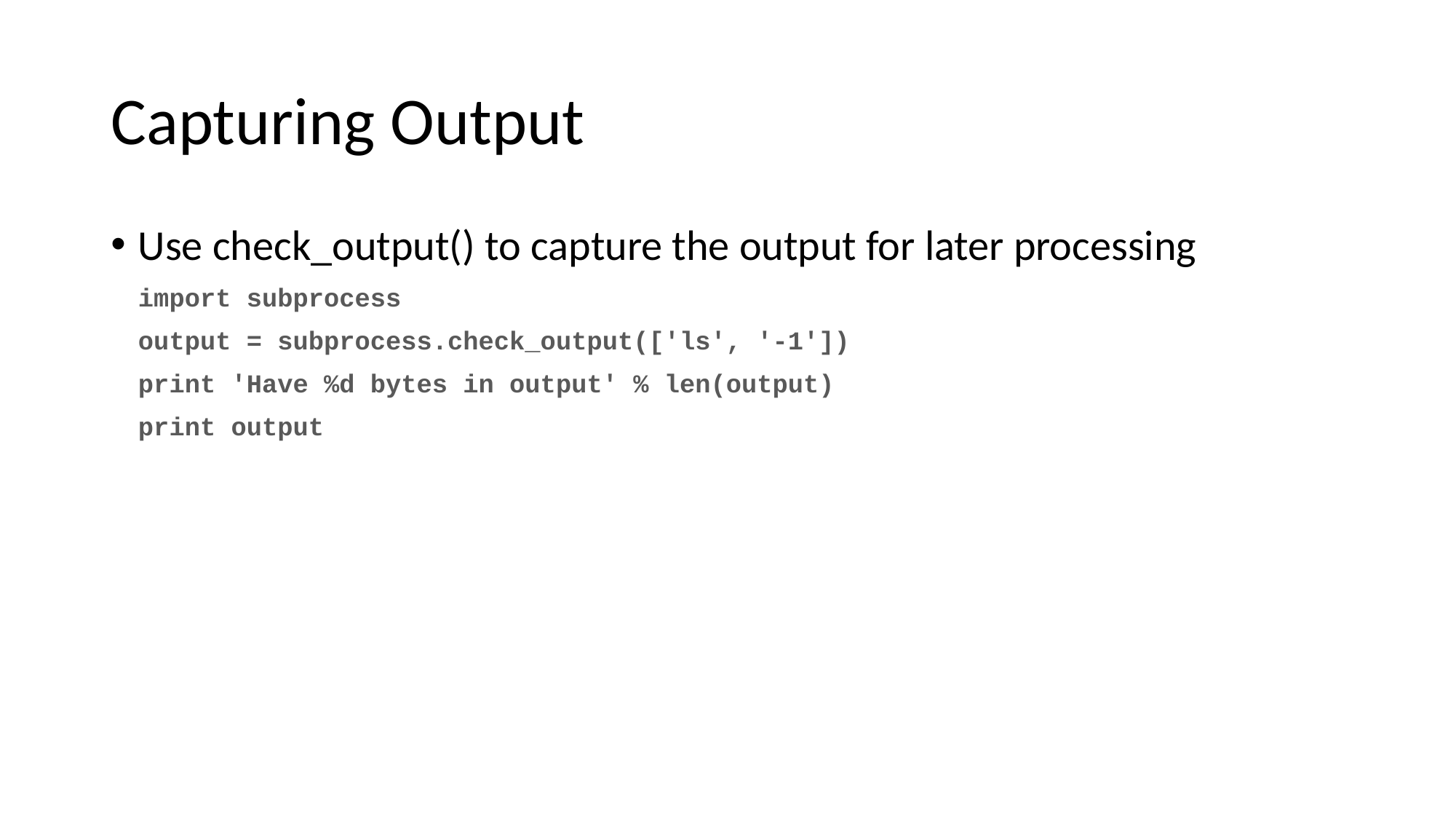

# Capturing Output
Use check_output() to capture the output for later processing
	import subprocess
	output = subprocess.check_output(['ls', '-1'])
	print 'Have %d bytes in output' % len(output)
	print output